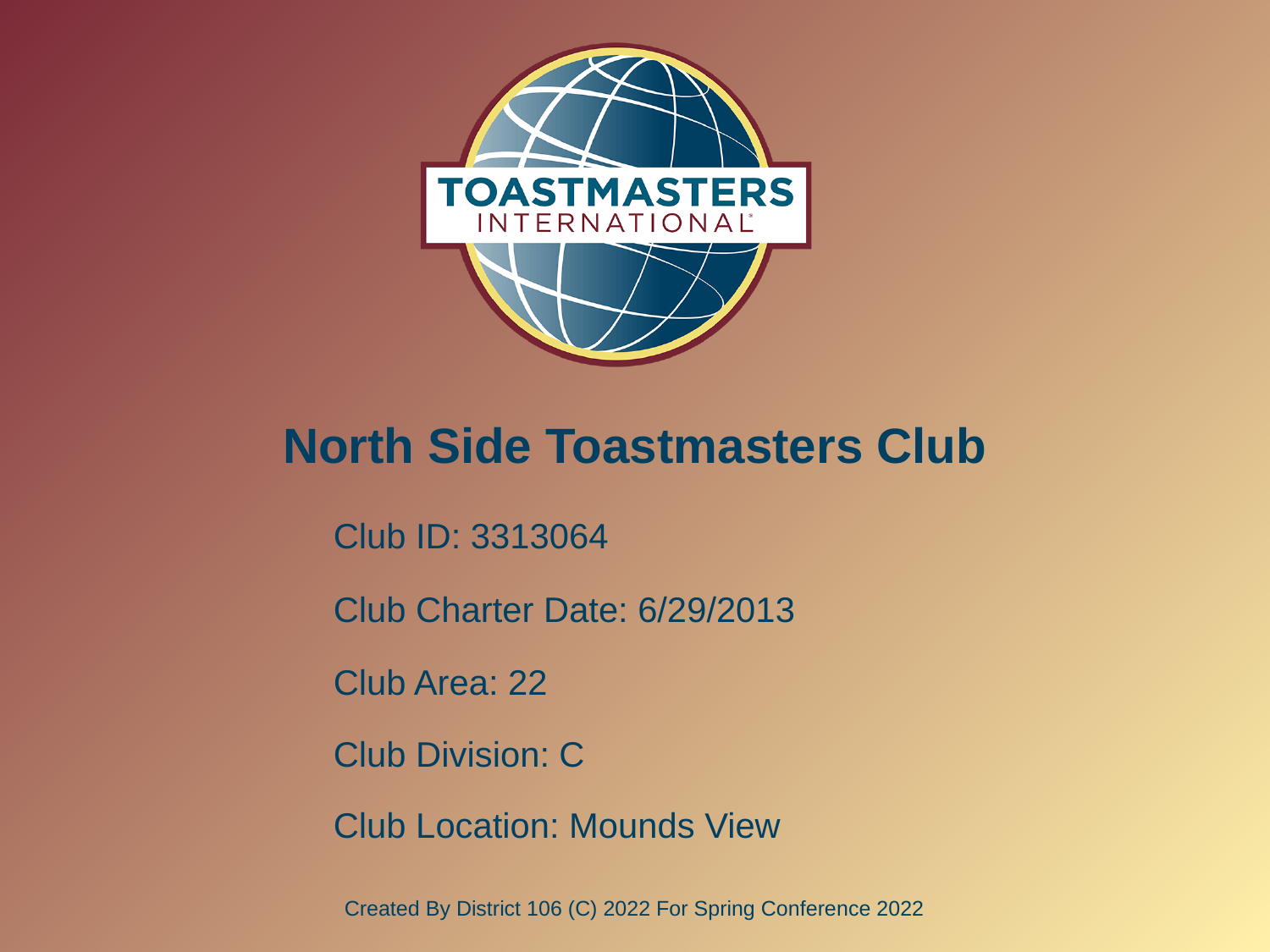

# North Side Toastmasters Club
Club ID: 3313064
Club Charter Date: 6/29/2013
Club Area: 22
Club Division: C
Club Location: Mounds View
Created By District 106 (C) 2022 For Spring Conference 2022